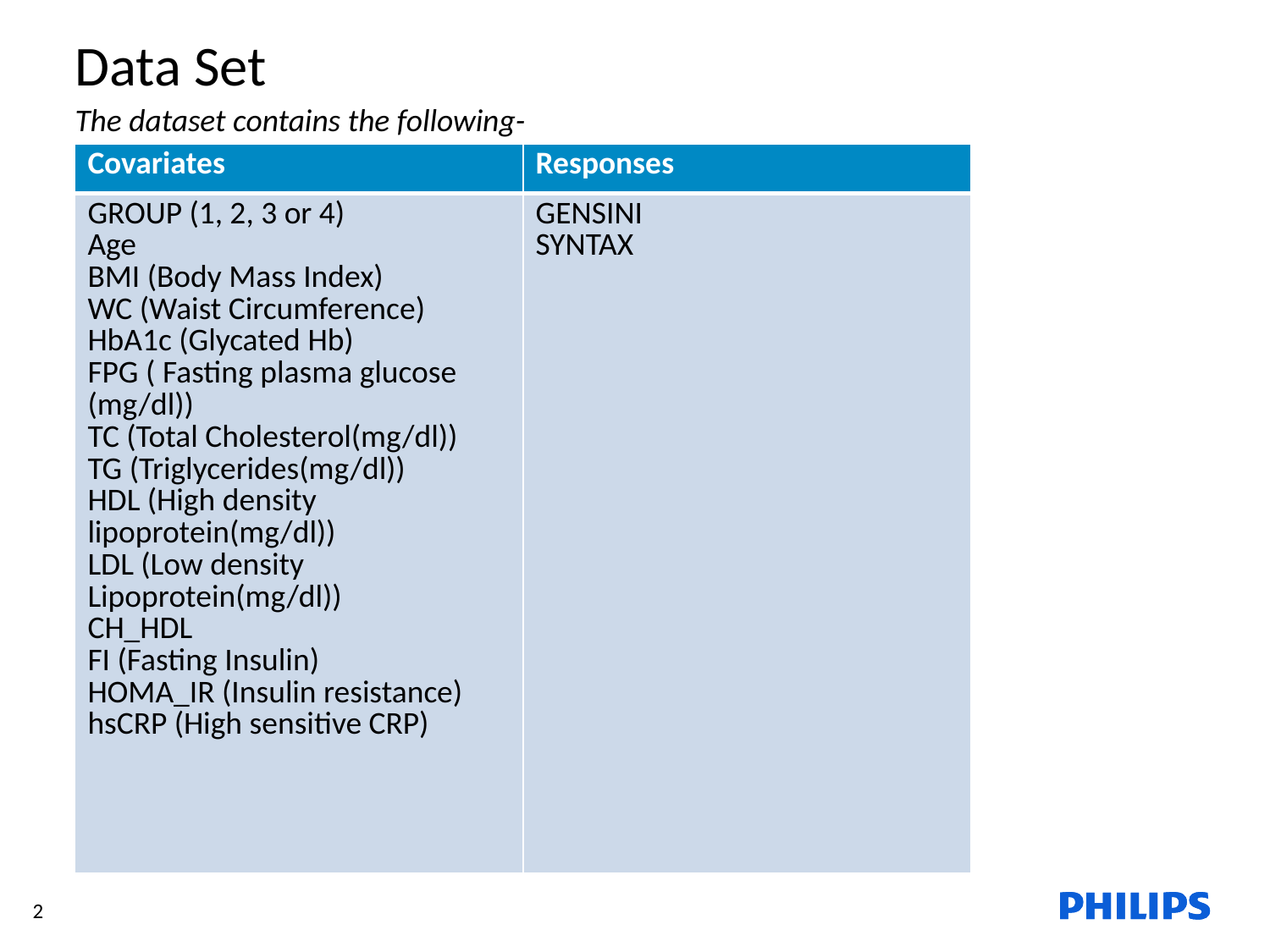

Data Set
The dataset contains the following-

| Covariates | Responses |
| --- | --- |
| GROUP (1, 2, 3 or 4) Age BMI (Body Mass Index) WC (Waist Circumference) HbA1c (Glycated Hb) FPG ( Fasting plasma glucose (mg/dl)) TC (Total Cholesterol(mg/dl)) TG (Triglycerides(mg/dl)) HDL (High density lipoprotein(mg/dl)) LDL (Low density Lipoprotein(mg/dl)) CH\_HDL FI (Fasting Insulin) HOMA\_IR (Insulin resistance) hsCRP (High sensitive CRP) | GENSINI SYNTAX |